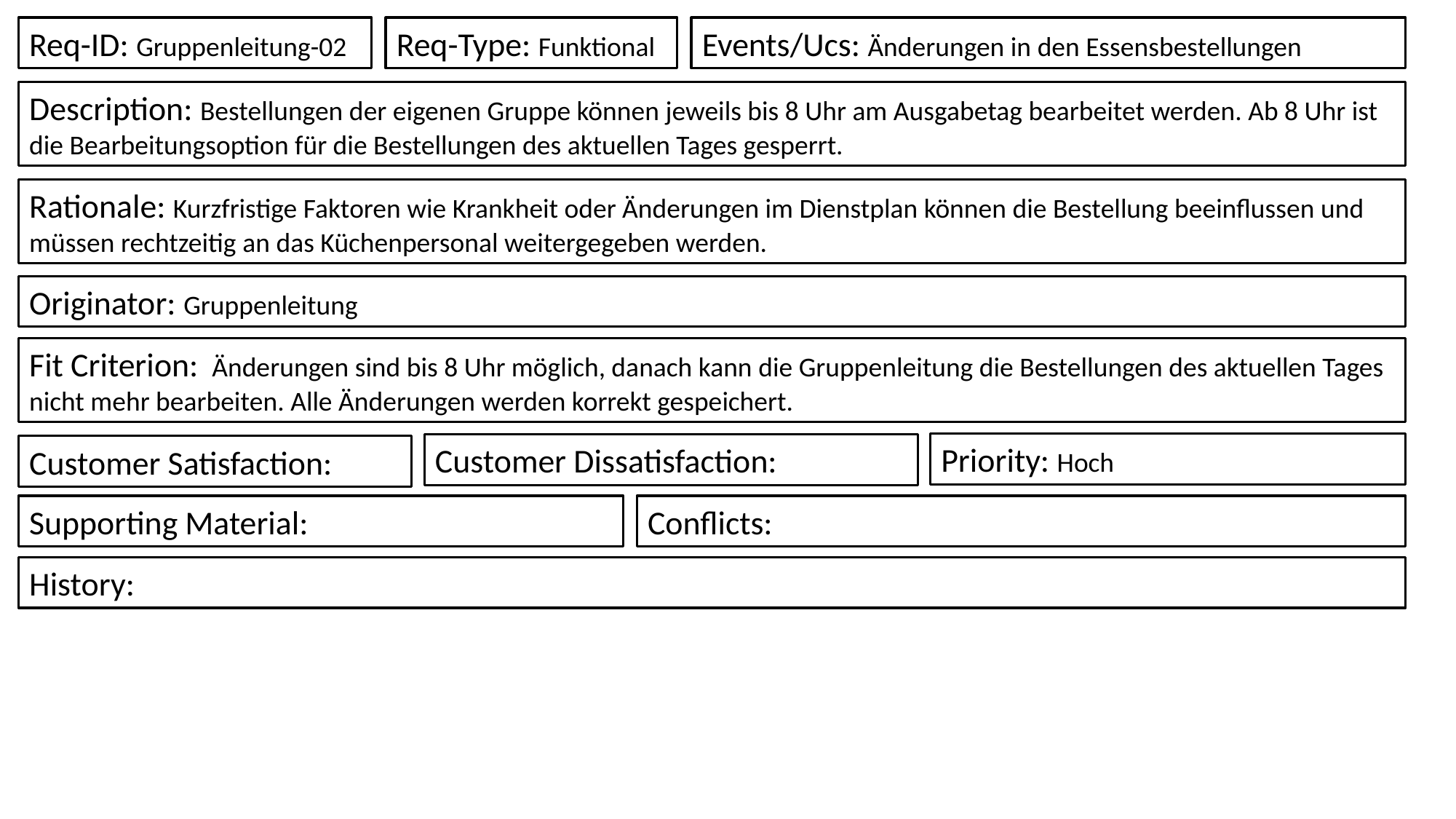

Req-Type: Funktional
Events/Ucs: Änderungen in den Essensbestellungen
Req-ID: Gruppenleitung-02
Description: Bestellungen der eigenen Gruppe können jeweils bis 8 Uhr am Ausgabetag bearbeitet werden. Ab 8 Uhr ist die Bearbeitungsoption für die Bestellungen des aktuellen Tages gesperrt.
Rationale: Kurzfristige Faktoren wie Krankheit oder Änderungen im Dienstplan können die Bestellung beeinflussen und müssen rechtzeitig an das Küchenpersonal weitergegeben werden.
Originator: Gruppenleitung
Fit Criterion:  Änderungen sind bis 8 Uhr möglich, danach kann die Gruppenleitung die Bestellungen des aktuellen Tages nicht mehr bearbeiten. Alle Änderungen werden korrekt gespeichert.
Priority: Hoch
Customer Dissatisfaction:
Customer Satisfaction:
Conflicts:
Supporting Material:
History: